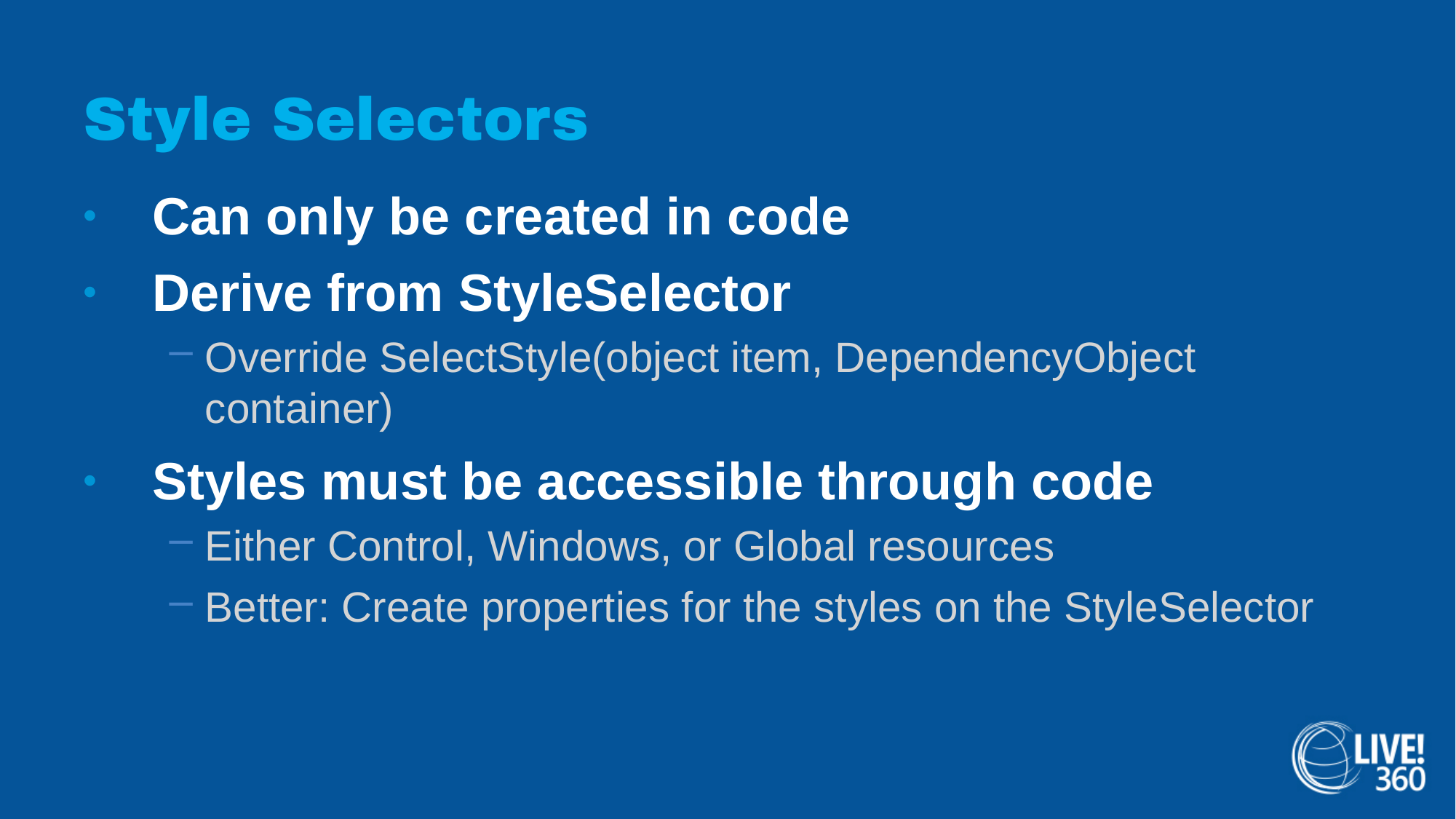

# Style Selectors
Can only be created in code
Derive from StyleSelector
Override SelectStyle(object item, DependencyObject container)
Styles must be accessible through code
Either Control, Windows, or Global resources
Better: Create properties for the styles on the StyleSelector